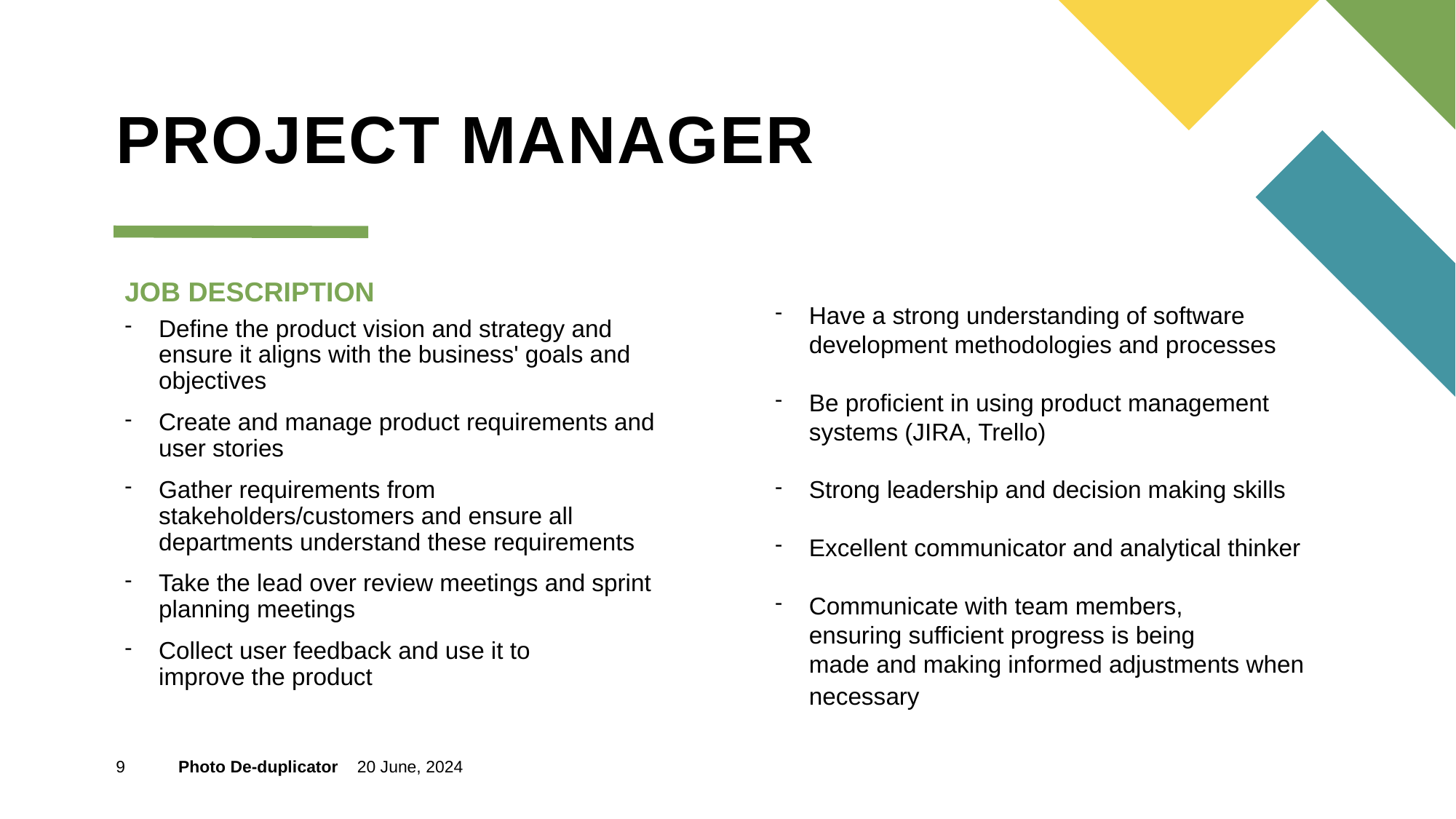

# PROJECT MANAGER
JOB DESCRIPTION
Have a strong understanding of software development methodologies and processes

Be proficient in using product management systems (JIRA, Trello)

Strong leadership and decision making skills

Excellent communicator and analytical thinker

Communicate with team members, ensuring sufficient progress is being made and making informed adjustments when necessary tecture and design patterns.
Define the product vision and strategy and ensure it aligns with the business' goals and objectives
Create and manage product requirements and user stories
Gather requirements from stakeholders/customers and ensure all departments understand these requirements
Take the lead over review meetings and sprint planning meetings
Collect user feedback and use it to improve the product

9
Photo De-duplicator
20 June, 2024